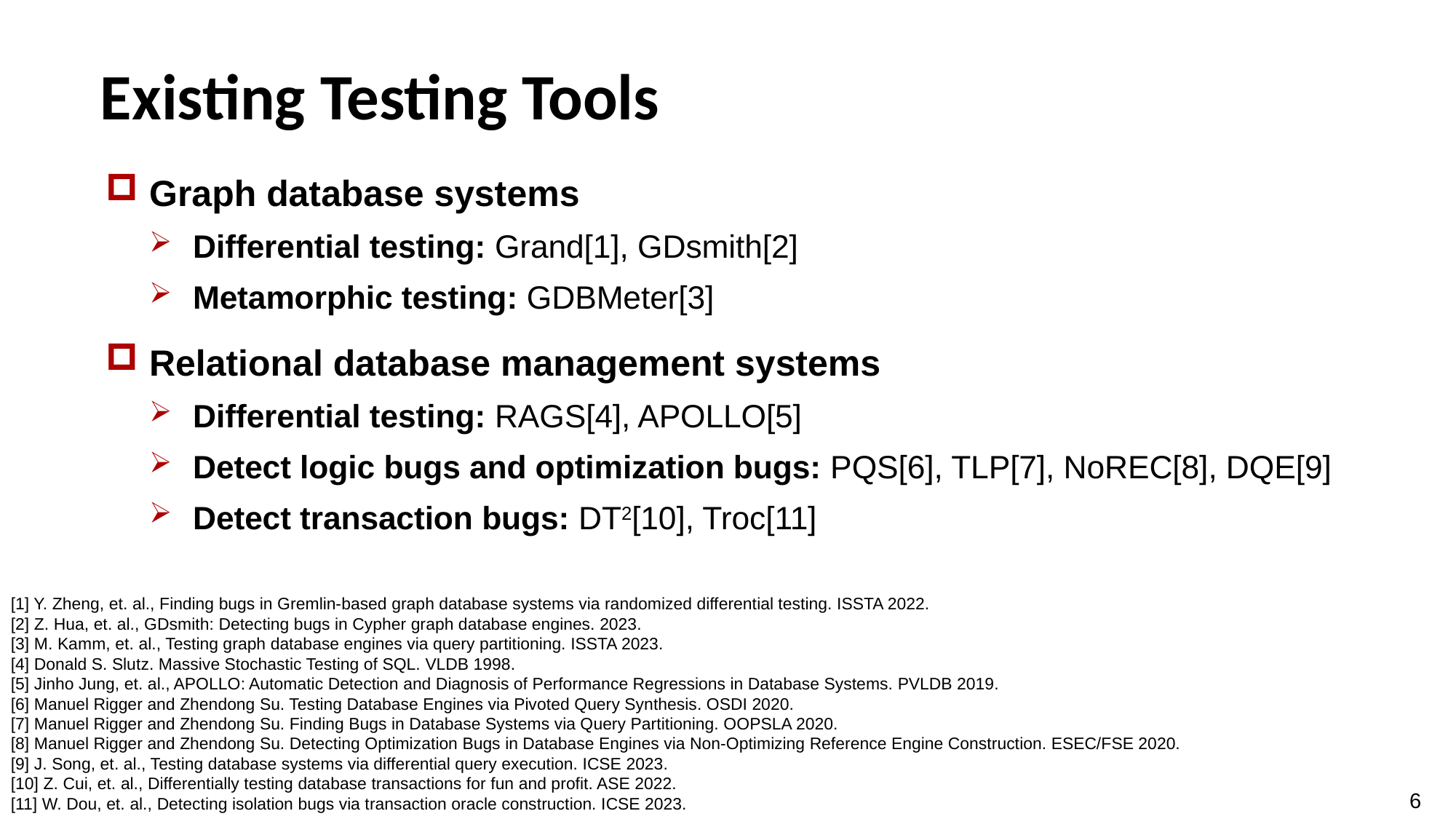

# Existing Testing Tools
Graph database systems
Differential testing: Grand[1], GDsmith[2]
Metamorphic testing: GDBMeter[3]
Relational database management systems
Differential testing: RAGS[4], APOLLO[5]
Detect logic bugs and optimization bugs: PQS[6], TLP[7], NoREC[8], DQE[9]
Detect transaction bugs: DT2[10], Troc[11]
[1] Y. Zheng, et. al., Finding bugs in Gremlin-based graph database systems via randomized differential testing. ISSTA 2022.
[2] Z. Hua, et. al., GDsmith: Detecting bugs in Cypher graph database engines. 2023.
[3] M. Kamm, et. al., Testing graph database engines via query partitioning. ISSTA 2023.
[4] Donald S. Slutz. Massive Stochastic Testing of SQL. VLDB 1998.
[5] Jinho Jung, et. al., APOLLO: Automatic Detection and Diagnosis of Performance Regressions in Database Systems. PVLDB 2019.
[6] Manuel Rigger and Zhendong Su. Testing Database Engines via Pivoted Query Synthesis. OSDI 2020.
[7] Manuel Rigger and Zhendong Su. Finding Bugs in Database Systems via Query Partitioning. OOPSLA 2020.
[8] Manuel Rigger and Zhendong Su. Detecting Optimization Bugs in Database Engines via Non-Optimizing Reference Engine Construction. ESEC/FSE 2020.
[9] J. Song, et. al., Testing database systems via differential query execution. ICSE 2023.
[10] Z. Cui, et. al., Differentially testing database transactions for fun and profit. ASE 2022.
[11] W. Dou, et. al., Detecting isolation bugs via transaction oracle construction. ICSE 2023.